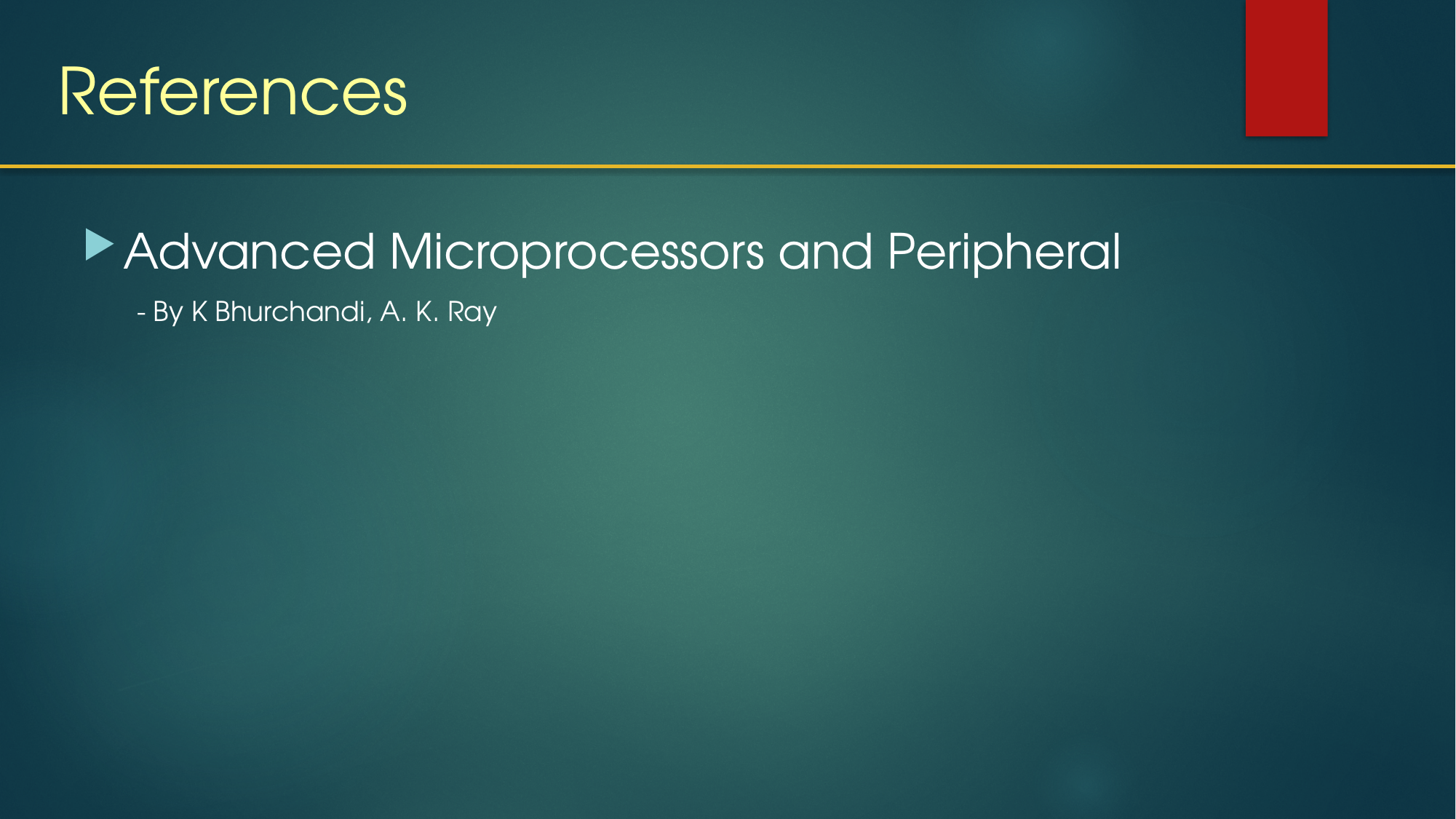

# References
Advanced Microprocessors and Peripheral
- By K Bhurchandi, A. K. Ray